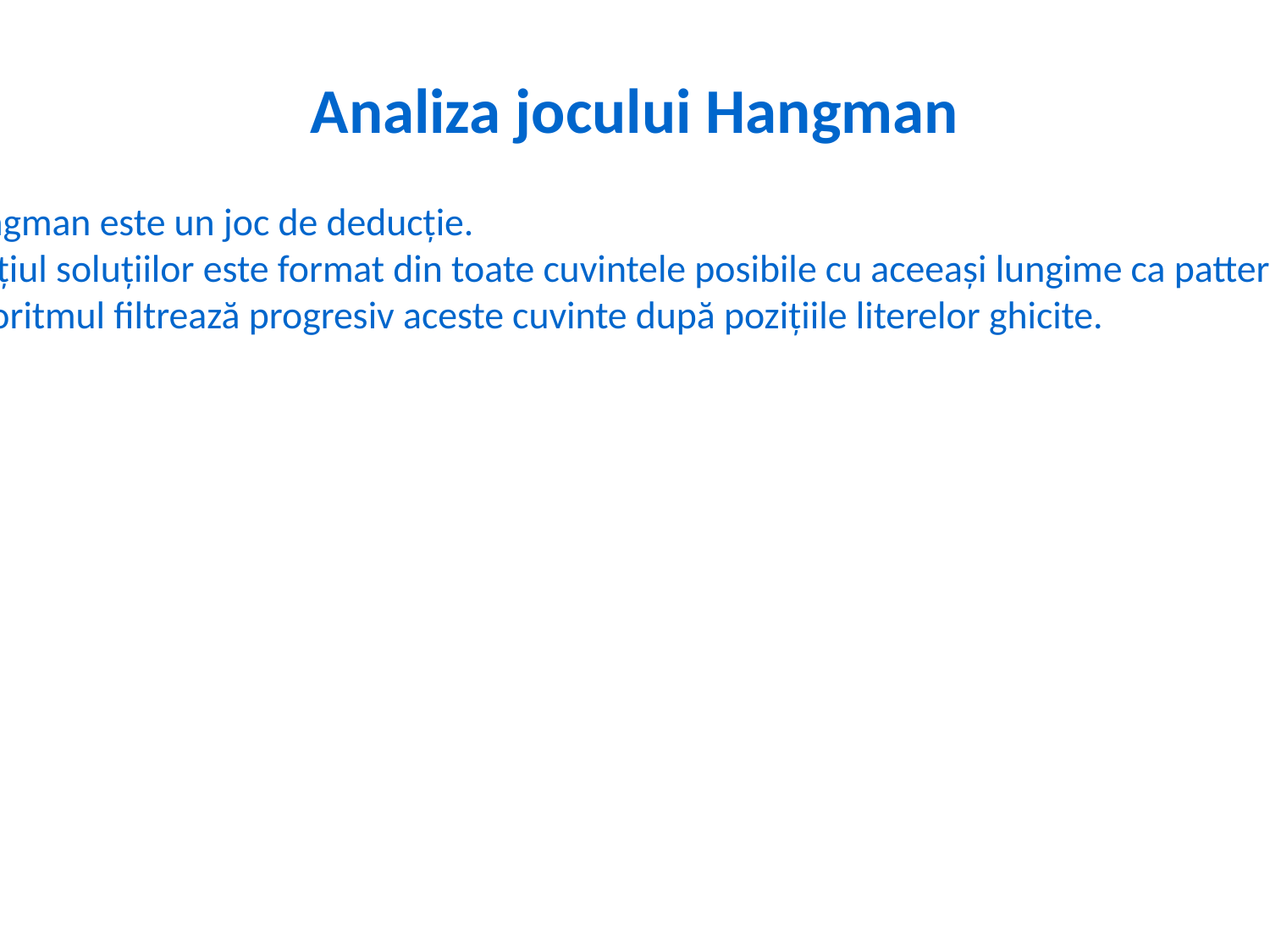

Analiza jocului Hangman
Hangman este un joc de deducție.
Spațiul soluțiilor este format din toate cuvintele posibile cu aceeași lungime ca patternul.
Algoritmul filtrează progresiv aceste cuvinte după pozițiile literelor ghicite.